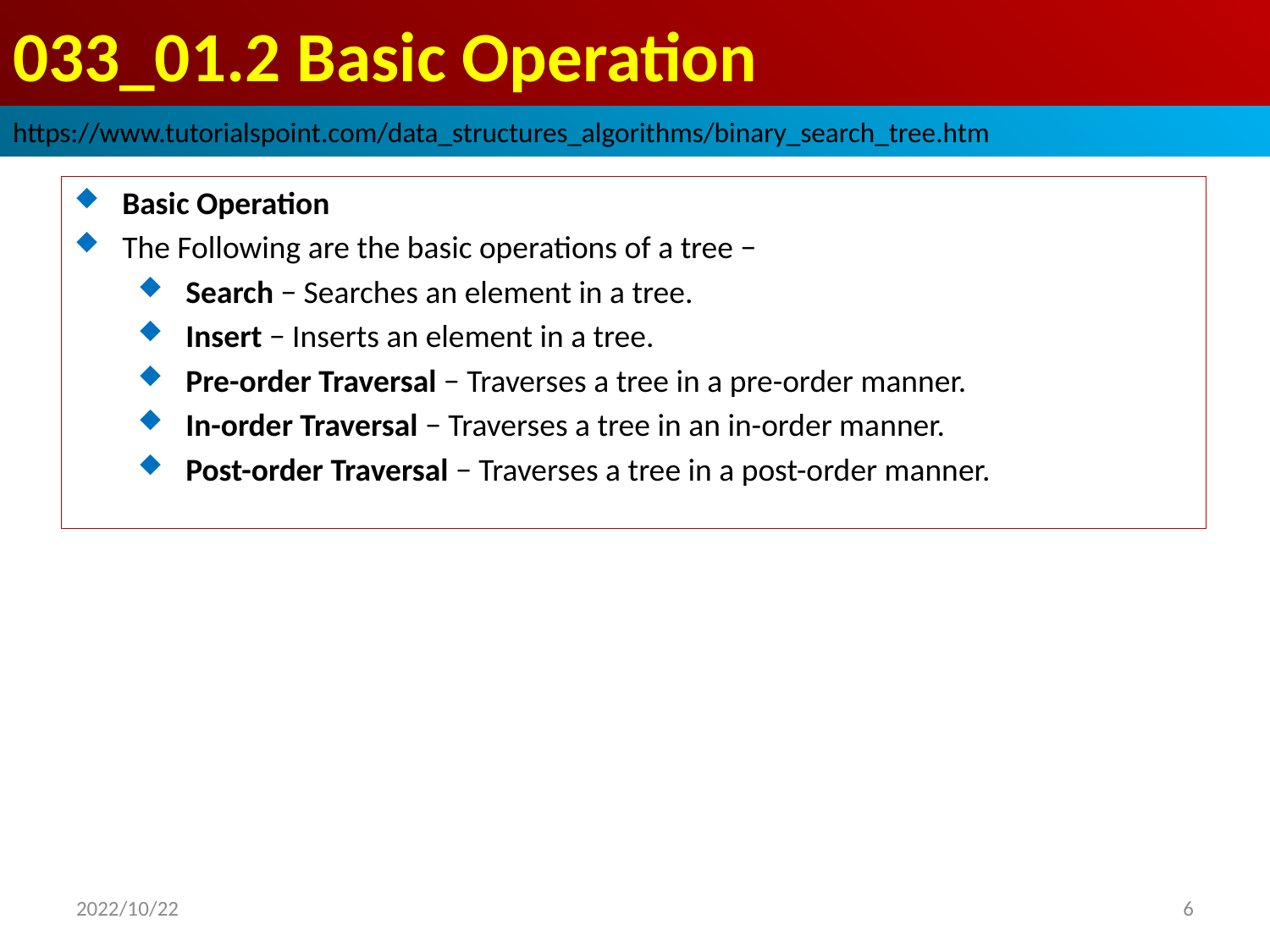

# 033_01.2 Basic Operation
https://www.tutorialspoint.com/data_structures_algorithms/binary_search_tree.htm
Basic Operation
The Following are the basic operations of a tree −
Search − Searches an element in a tree.
Insert − Inserts an element in a tree.
Pre-order Traversal − Traverses a tree in a pre-order manner.
In-order Traversal − Traverses a tree in an in-order manner.
Post-order Traversal − Traverses a tree in a post-order manner.
2022/10/22
6